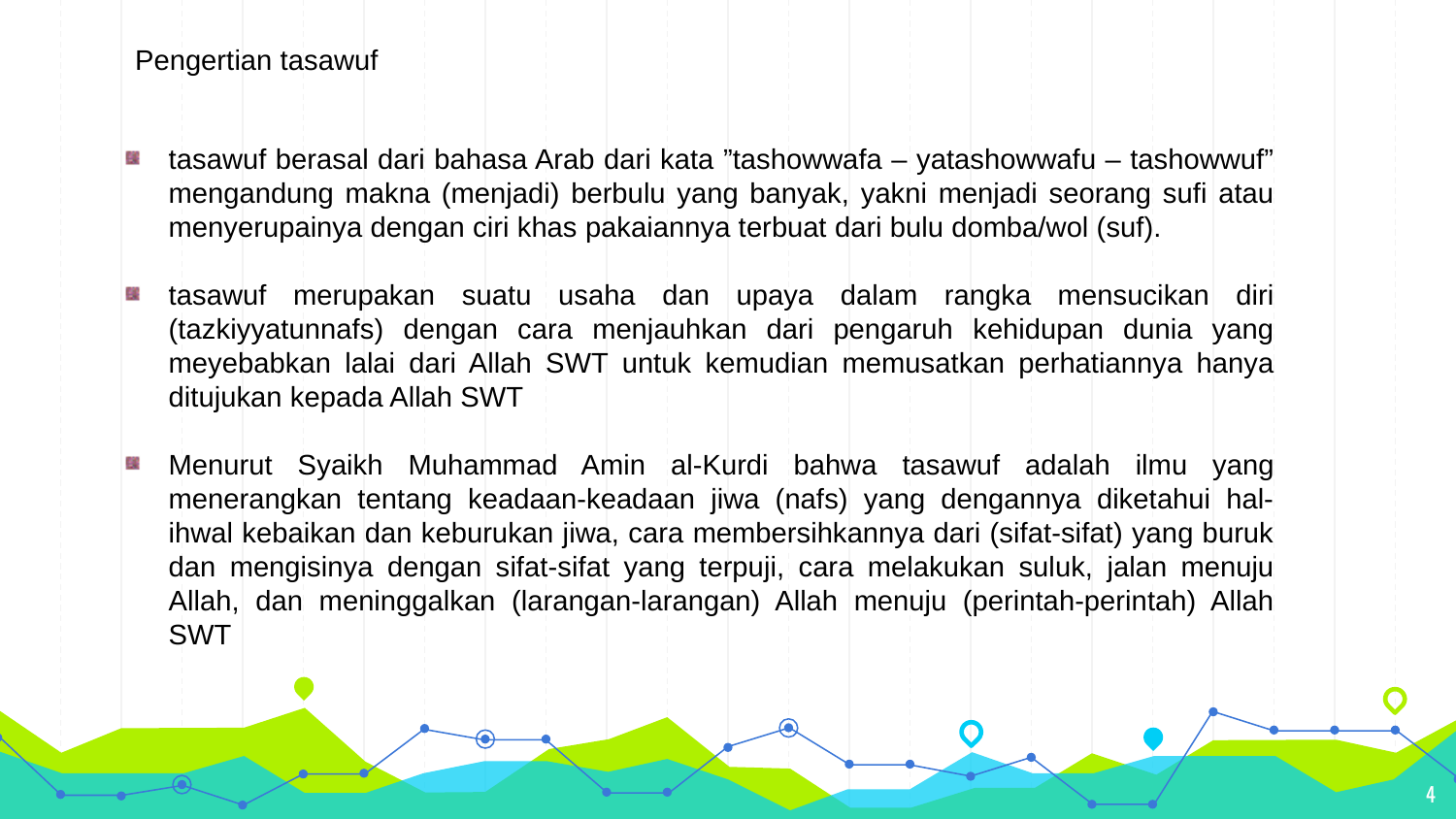

Pengertian tasawuf
tasawuf berasal dari bahasa Arab dari kata ”tashowwafa – yatashowwafu – tashowwuf” mengandung makna (menjadi) berbulu yang banyak, yakni menjadi seorang sufi atau menyerupainya dengan ciri khas pakaiannya terbuat dari bulu domba/wol (suf).

tasawuf merupakan suatu usaha dan upaya dalam rangka mensucikan diri (tazkiyyatunnafs) dengan cara menjauhkan dari pengaruh kehidupan dunia yang meyebabkan lalai dari Allah SWT untuk kemudian memusatkan perhatiannya hanya ditujukan kepada Allah SWT

Menurut Syaikh Muhammad Amin al-Kurdi bahwa tasawuf adalah ilmu yang menerangkan tentang keadaan-keadaan jiwa (nafs) yang dengannya diketahui hal-ihwal kebaikan dan keburukan jiwa, cara membersihkannya dari (sifat-sifat) yang buruk dan mengisinya dengan sifat-sifat yang terpuji, cara melakukan suluk, jalan menuju Allah, dan meninggalkan (larangan-larangan) Allah menuju (perintah-perintah) Allah SWT
4